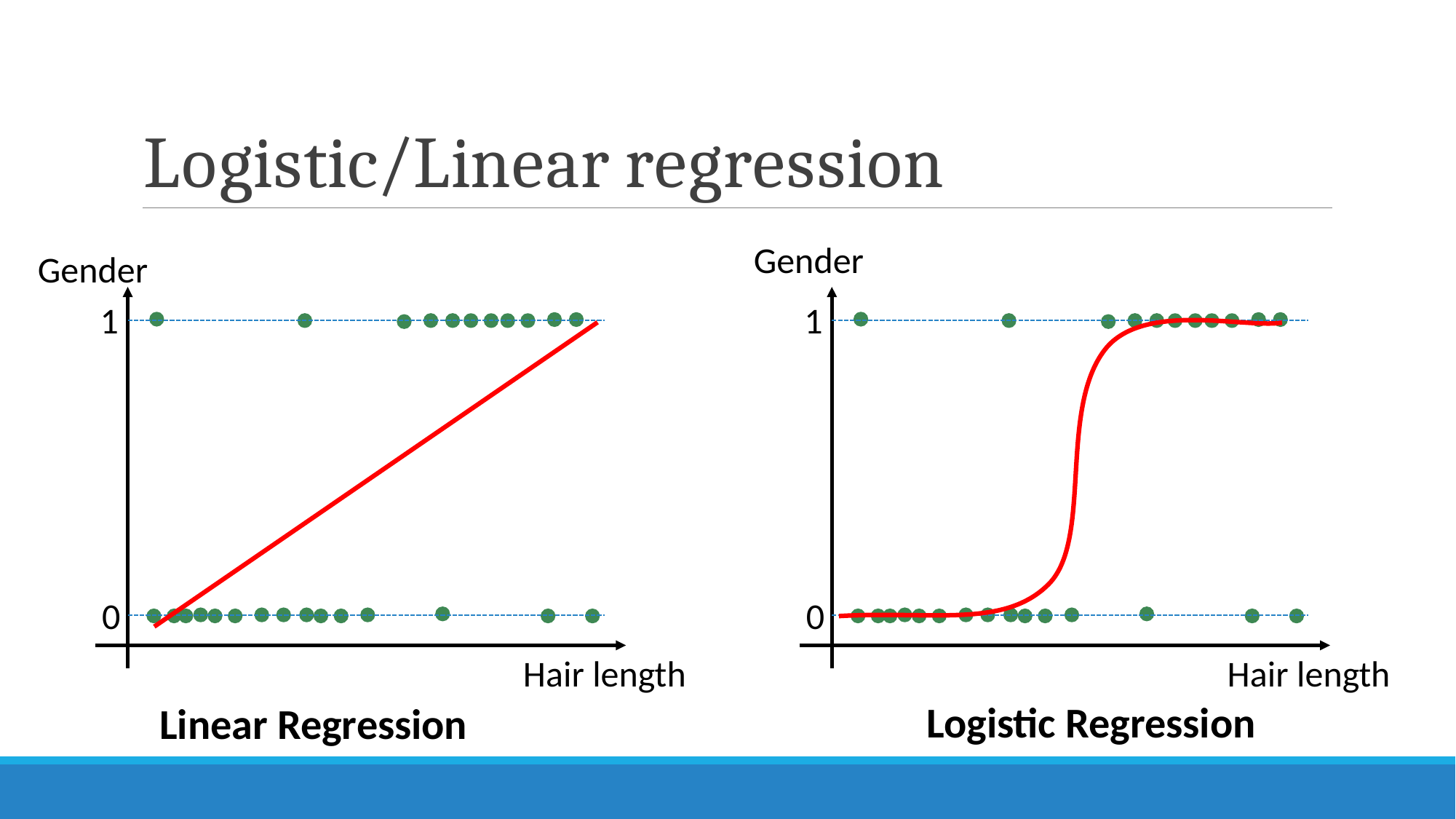

# Logistic/Linear regression
Gender
Gender
1
1

0
0

Hair length
Hair length
Logistic Regression
Linear Regression